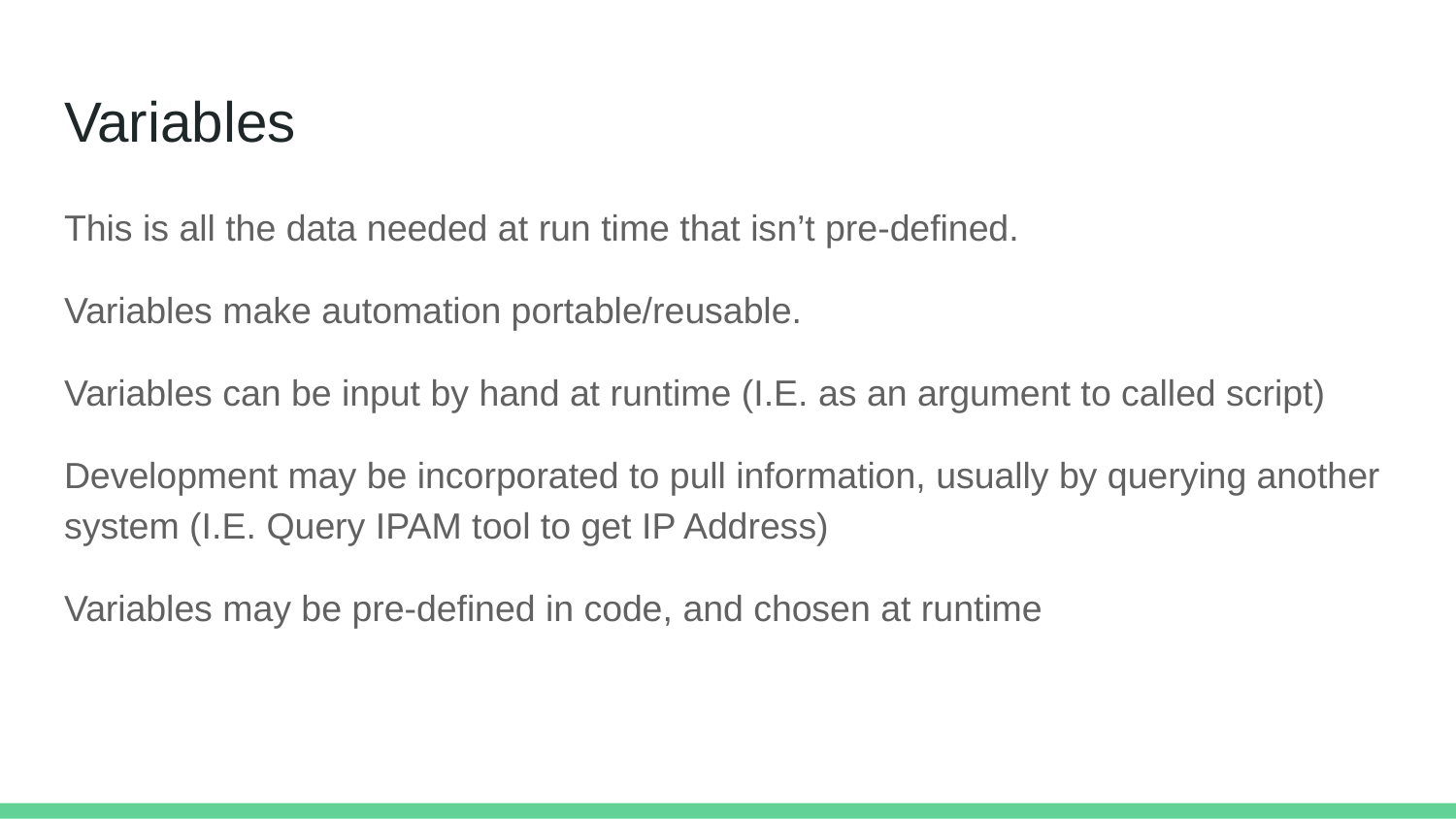

# Variables
This is all the data needed at run time that isn’t pre-defined.
Variables make automation portable/reusable.
Variables can be input by hand at runtime (I.E. as an argument to called script)
Development may be incorporated to pull information, usually by querying another system (I.E. Query IPAM tool to get IP Address)
Variables may be pre-defined in code, and chosen at runtime